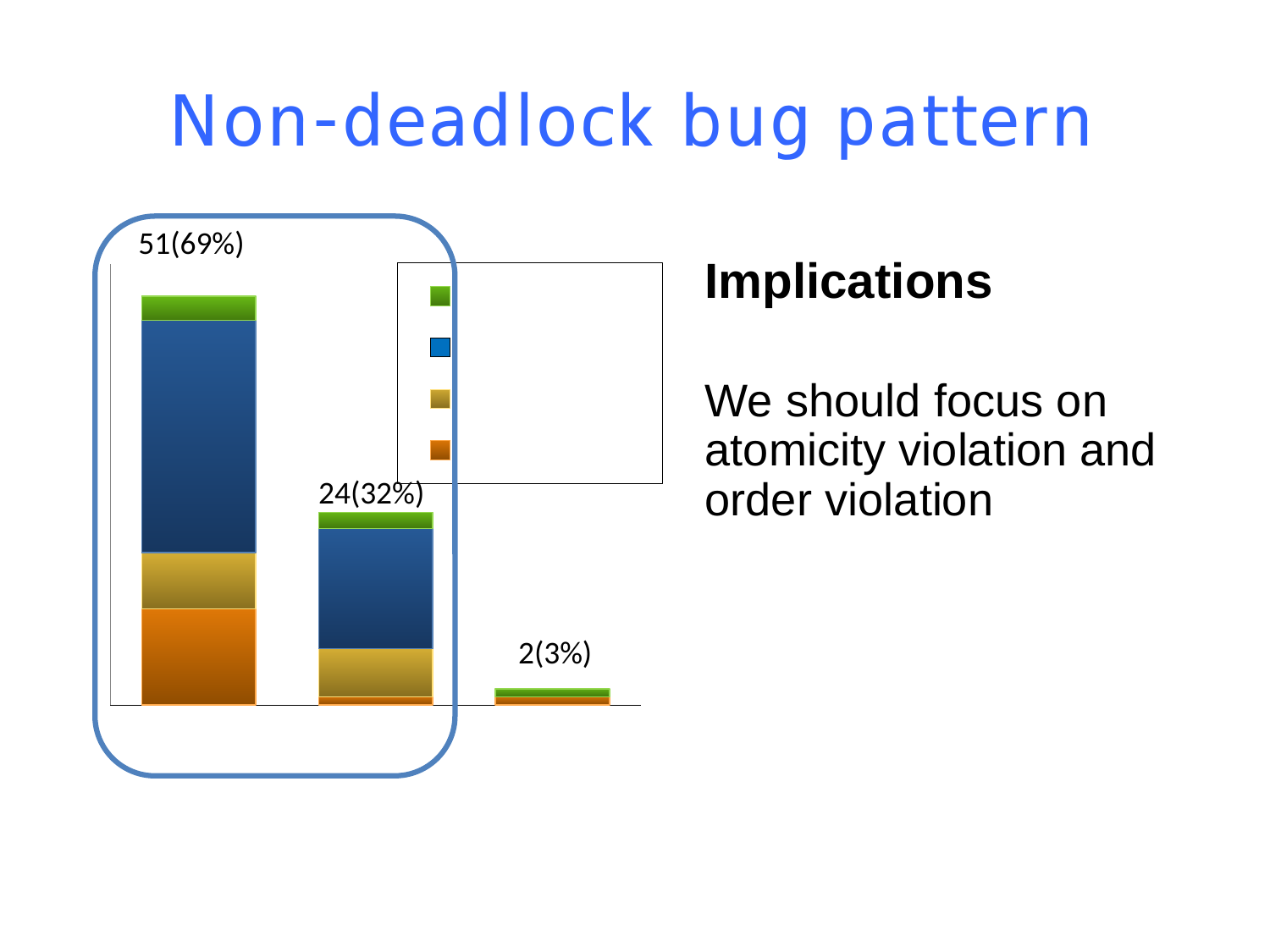

# Non-deadlock bug pattern

51(69%)

### Chart

| Category | MySQL | Apache | Mozilla | OpenOffice |
|---|---|---|---|---|
| Atomicity | 12.0 | 7.0 | 29.0 | 3.0 |
| Order | 1.0 | 6.0 | 15.0 | 2.0 |
| Other | 1.0 | 0.0 | 0.0 | 1.0 |
Implications

We should focus on atomicity violation and order violation
24(32%)
2(3%)